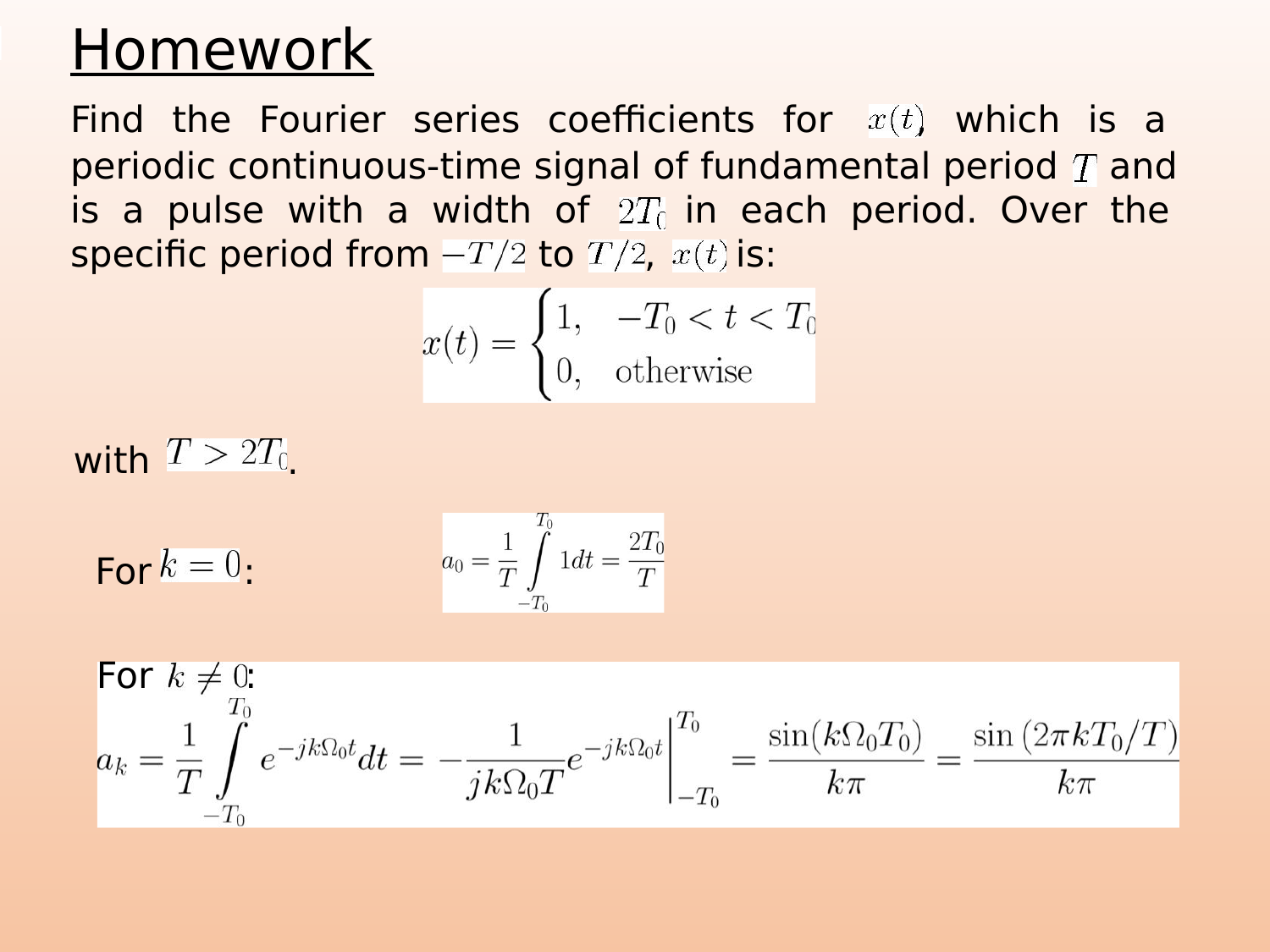

Homework
Find the Fourier series coefficients for , which is a
periodic continuous-time signal of fundamental period and
is a pulse with a width of in each period. Over the

specific period from
to , is:

with
.

For :

For :

Page 10
Semester A, 2022-2023